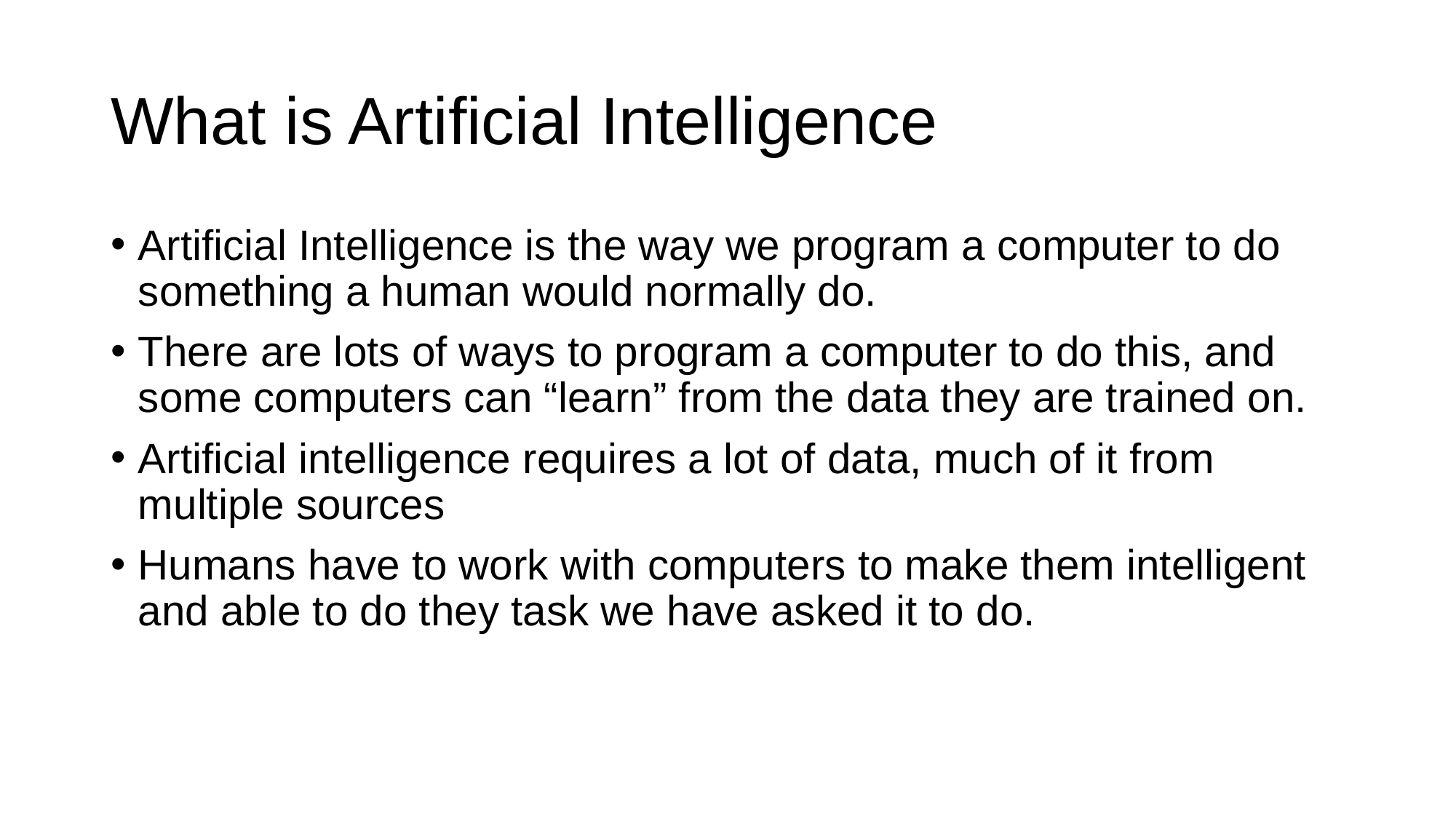

# What is Artificial Intelligence
Artificial Intelligence is the way we program a computer to do something a human would normally do.
There are lots of ways to program a computer to do this, and some computers can “learn” from the data they are trained on.
Artificial intelligence requires a lot of data, much of it from multiple sources
Humans have to work with computers to make them intelligent and able to do they task we have asked it to do.